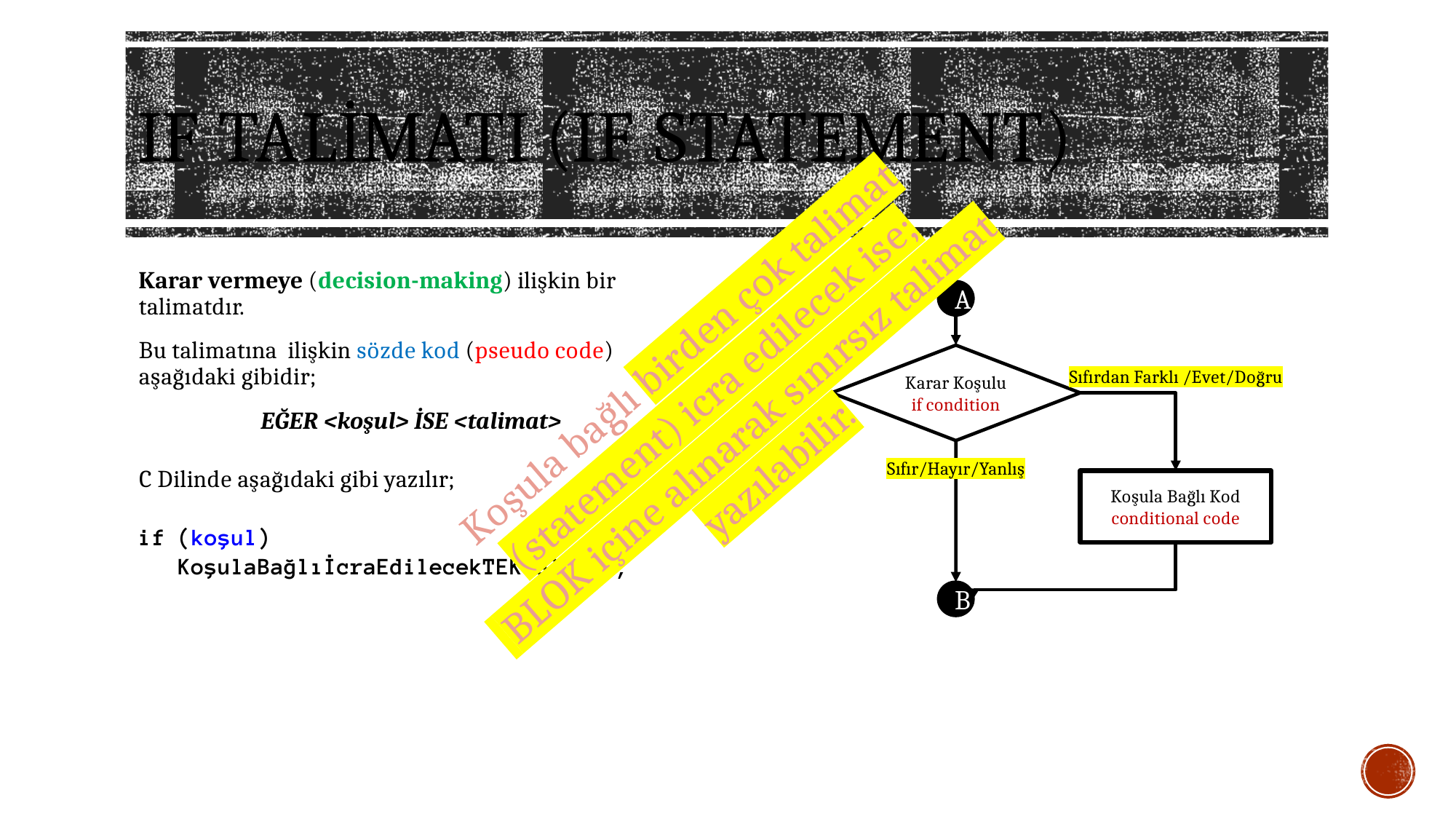

# IF talimatI (IF STATEMENT)
Karar vermeye (decision-making) ilişkin bir talimatdır.
Bu talimatına  ilişkin sözde kod (pseudo code) aşağıdaki gibidir;
EĞER <koşul> İSE <talimat>

C Dilinde aşağıdaki gibi yazılır;

if (koşul)
   KoşulaBağlıİcraEdilecekTEKTalimat;
A
Karar Koşulu
if condition
Sıfırdan Farklı /Evet/Doğru
Sıfır/Hayır/Yanlış
Koşula Bağlı Kod
conditional code
B
Koşula bağlı birden çok talimat (statement) icra edilecek ise;
 BLOK içine alınarak sınırsız talimat yazılabilir.